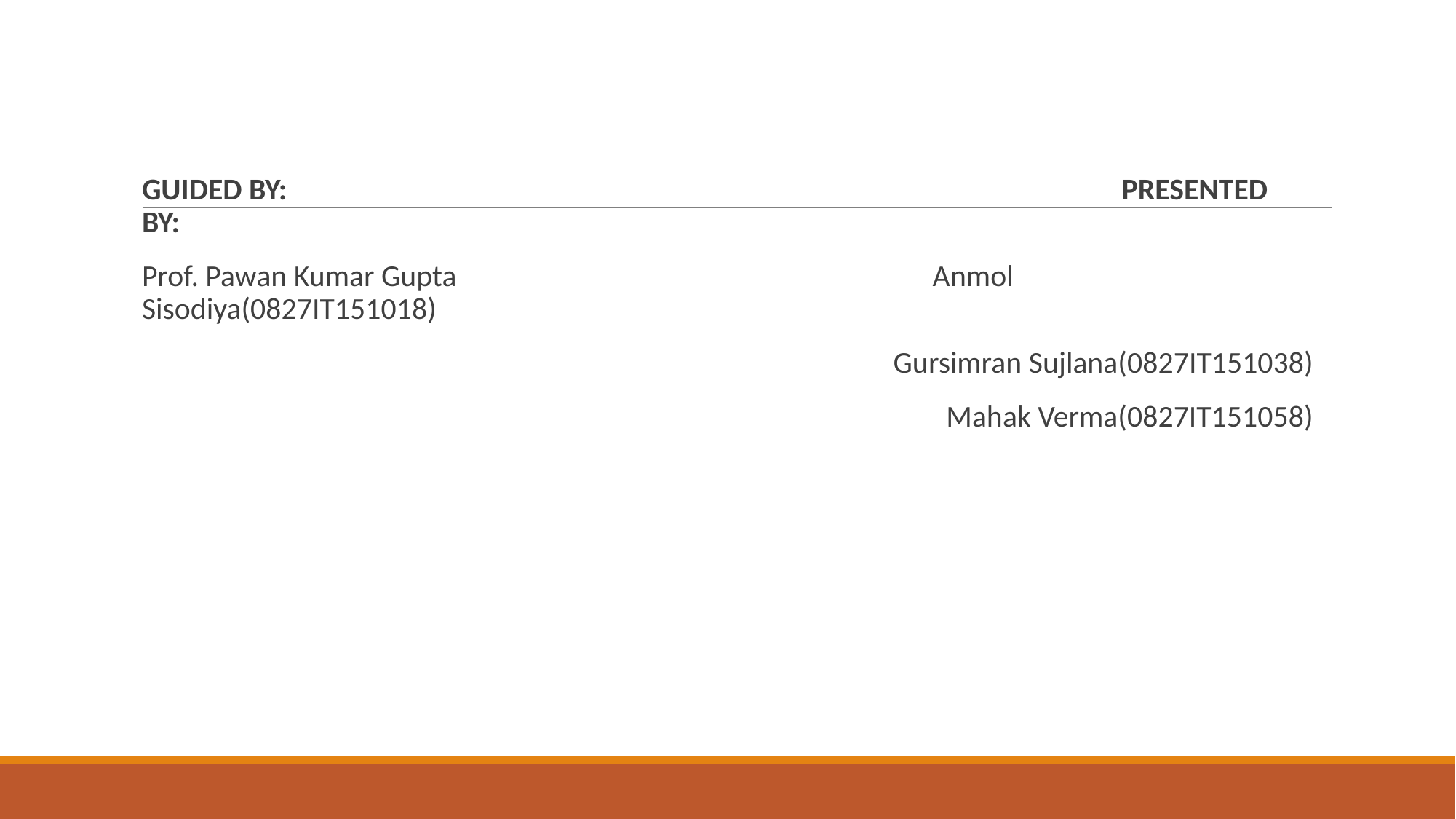

#
GUIDED BY:                                                                                                                         PRESENTED BY:
Prof. Pawan Kumar Gupta                                                                     Anmol Sisodiya(0827IT151018)
                                                                                                           Gursimran Sujlana(0827IT151038)
Mahak Verma(0827IT151058)